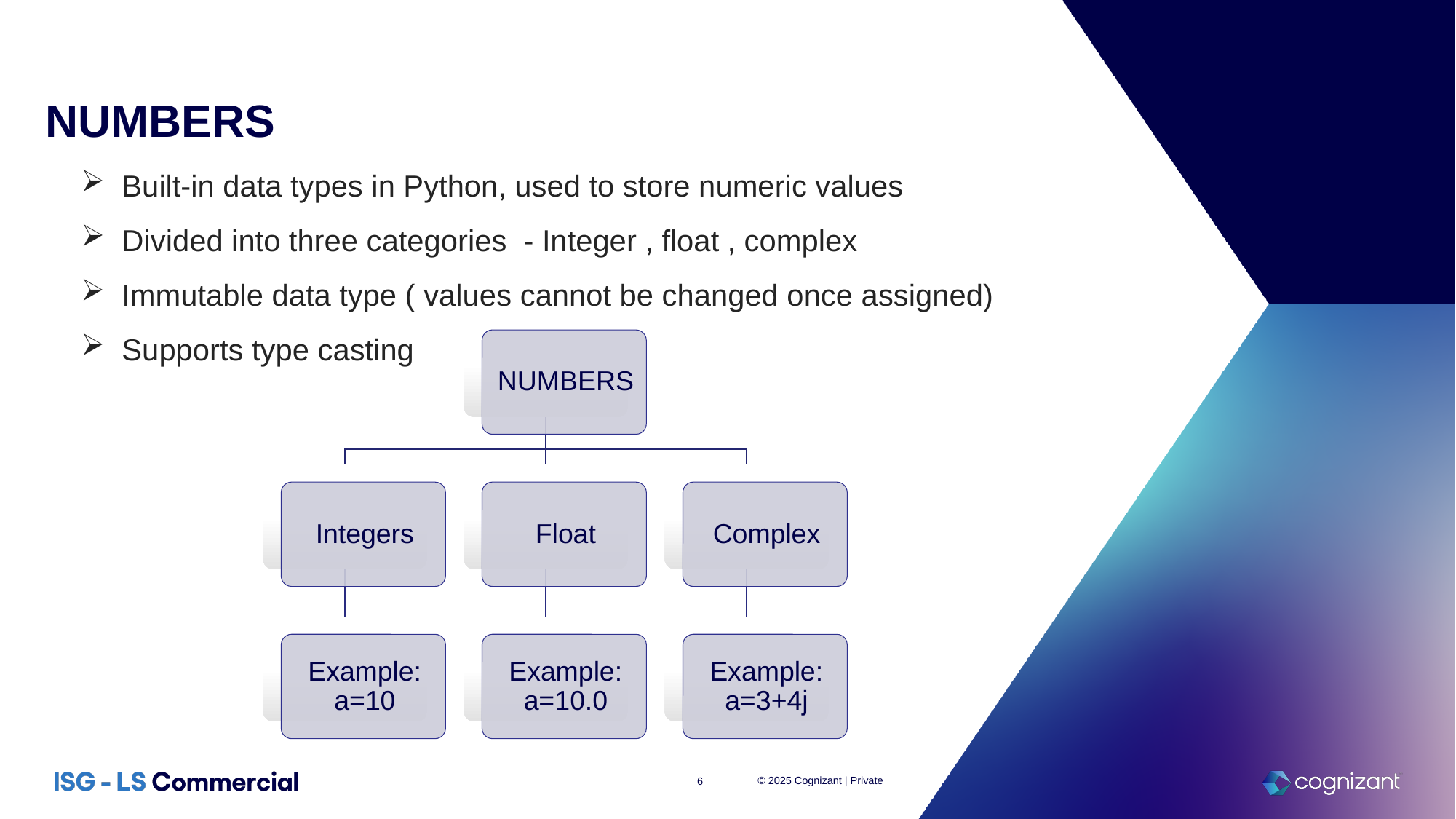

NUMBERS
Built-in data types in Python, used to store numeric values
Divided into three categories  - Integer , float , complex
Immutable data type ( values cannot be changed once assigned)
Supports type casting
NUMBERS
Integers
Example: a=10
Float
Example: a=10.0
Complex
Example: a=3+4j
© 2025 Cognizant | Private
6